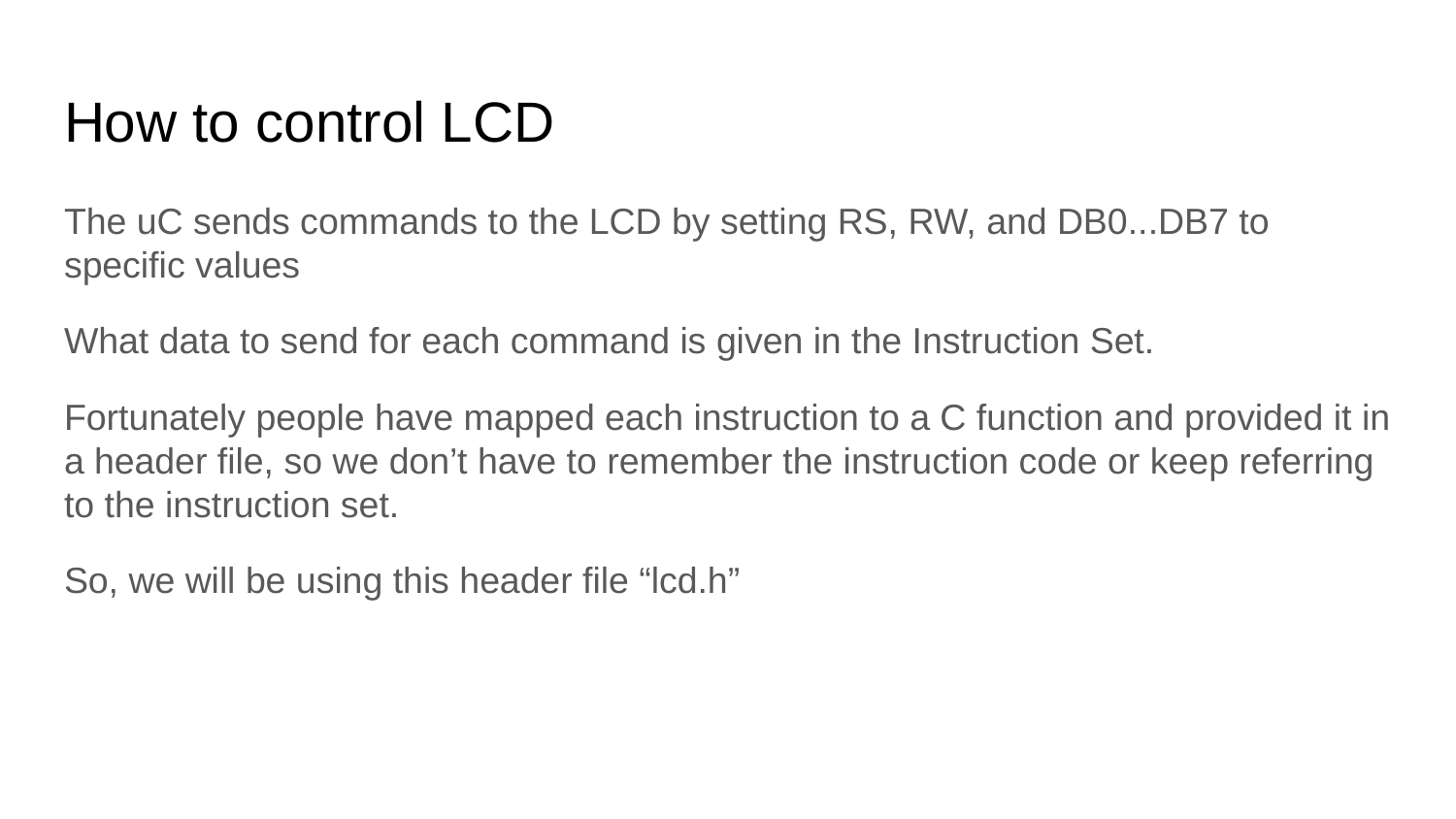

# How to control LCD
The uC sends commands to the LCD by setting RS, RW, and DB0...DB7 to specific values
What data to send for each command is given in the Instruction Set.
Fortunately people have mapped each instruction to a C function and provided it in a header file, so we don’t have to remember the instruction code or keep referring to the instruction set.
So, we will be using this header file “lcd.h”